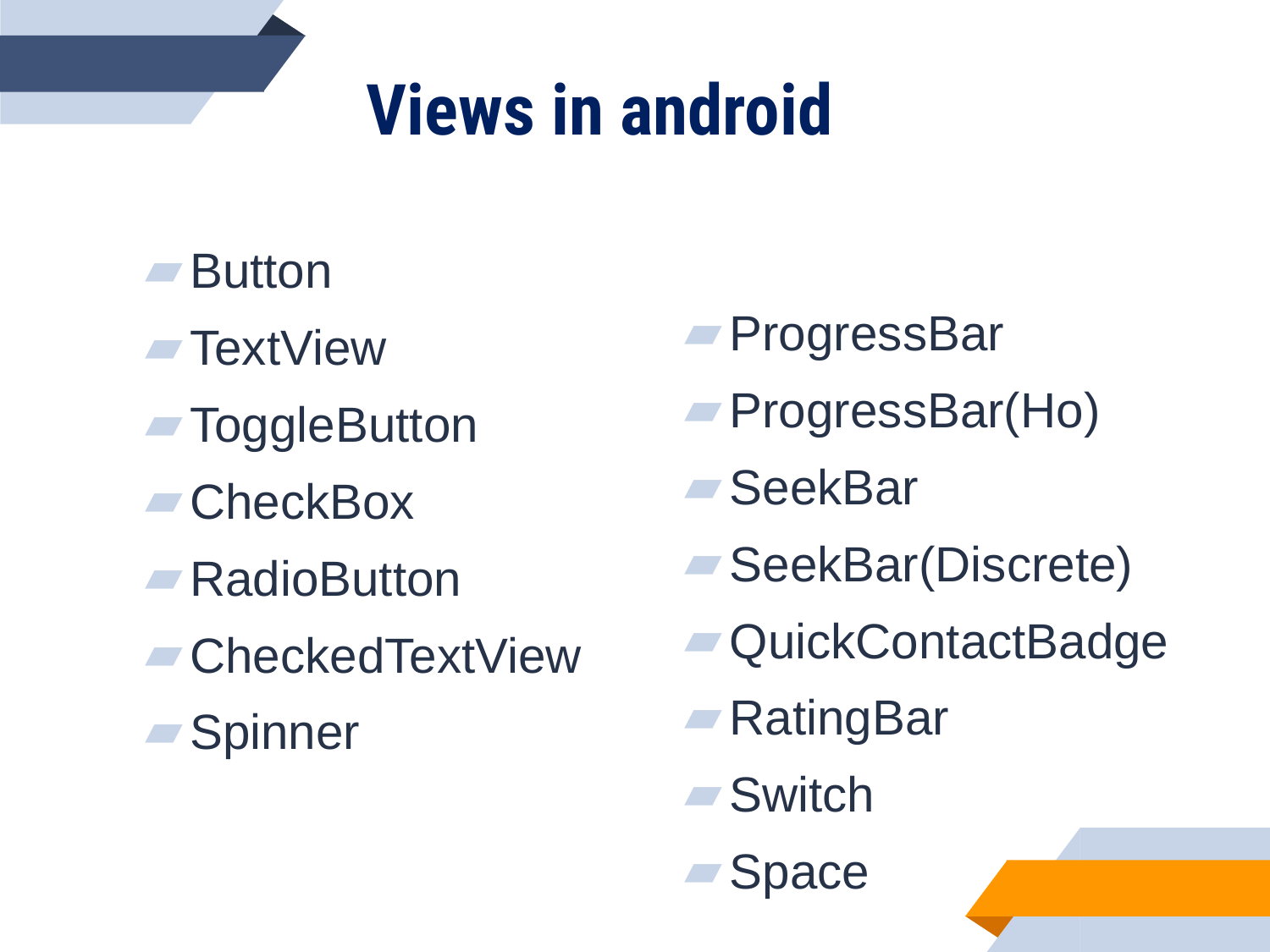

# Views in android

Button
TextView
ToggleButton
CheckBox
RadioButton
CheckedTextView
Spinner

ProgressBar
ProgressBar(Ho)
SeekBar
SeekBar(Discrete)
QuickContactBadge
RatingBar
Switch
Space